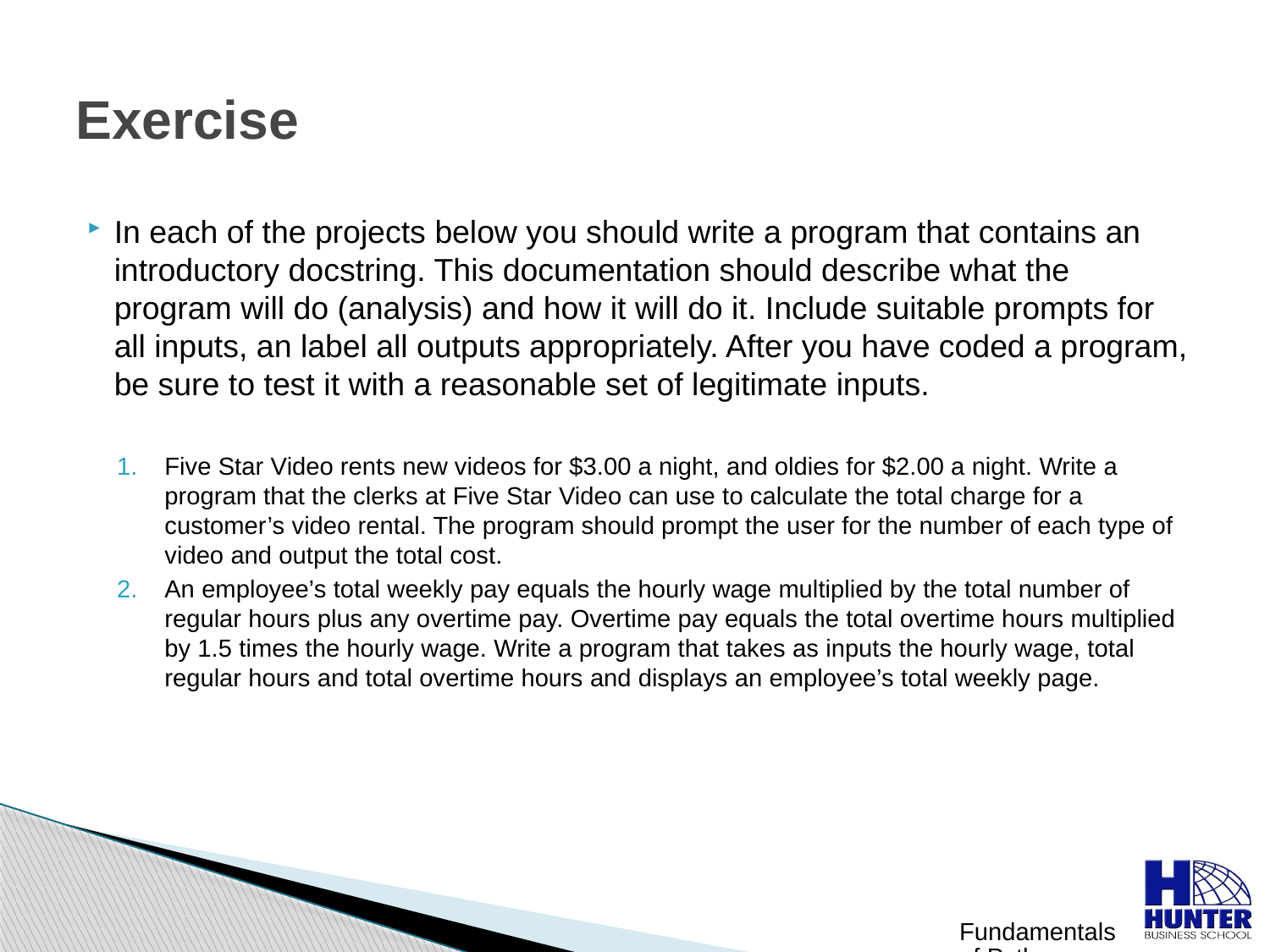

# Exercise
In each of the projects below you should write a program that contains an introductory docstring. This documentation should describe what the program will do (analysis) and how it will do it. Include suitable prompts for all inputs, an label all outputs appropriately. After you have coded a program, be sure to test it with a reasonable set of legitimate inputs.

Five Star Video rents new videos for $3.00 a night, and oldies for $2.00 a night. Write a program that the clerks at Five Star Video can use to calculate the total charge for a customer’s video rental. The program should prompt the user for the number of each type of video and output the total cost.
An employee’s total weekly pay equals the hourly wage multiplied by the total number of regular hours plus any overtime pay. Overtime pay equals the total overtime hours multiplied by 1.5 times the hourly wage. Write a program that takes as inputs the hourly wage, total regular hours and total overtime hours and displays an employee’s total weekly page.
Fundamentals of Python